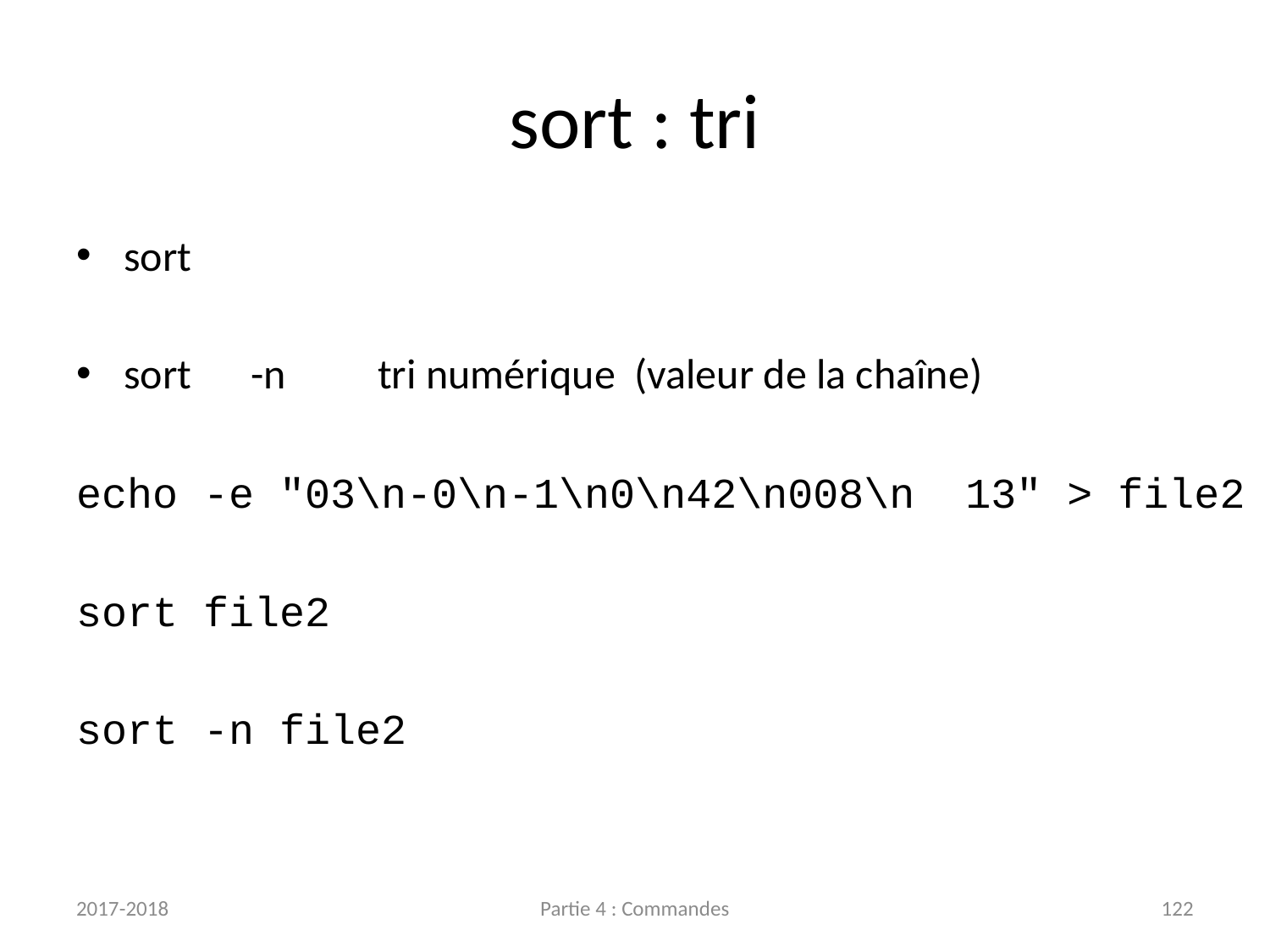

# sort : tri
sort

sort	-n	tri numérique  (valeur de la chaîne)

echo -e "03\n-0\n-1\n0\n42\n008\n  13" > file2

sort file2

sort -n file2
2017-2018
Partie 4 : Commandes
122